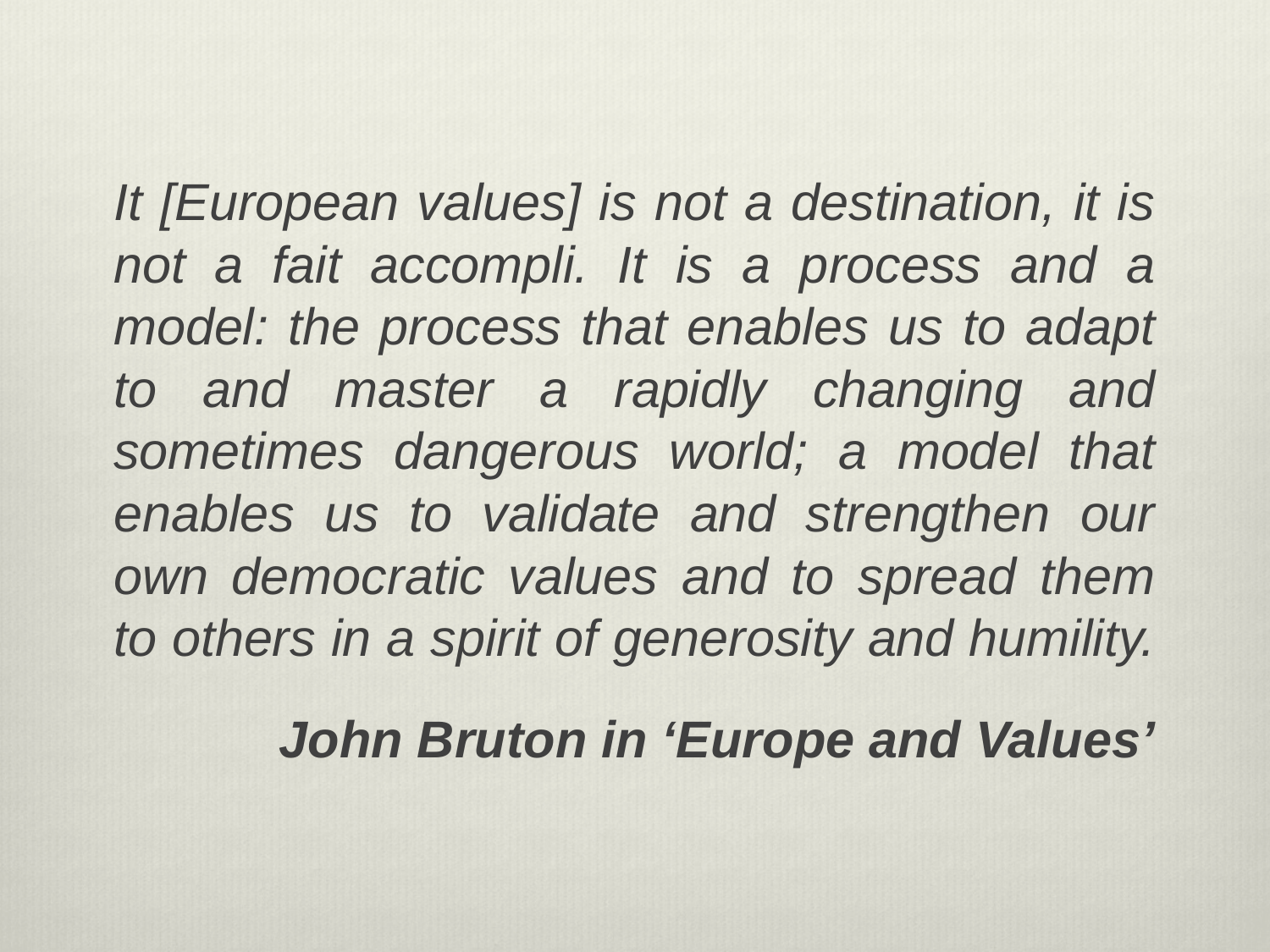

It [European values] is not a destination, it is not a fait accompli. It is a process and a model: the process that enables us to adapt to and master a rapidly changing and sometimes dangerous world; a model that enables us to validate and strengthen our own democratic values and to spread them to others in a spirit of generosity and humility.
John Bruton in ‘Europe and Values’